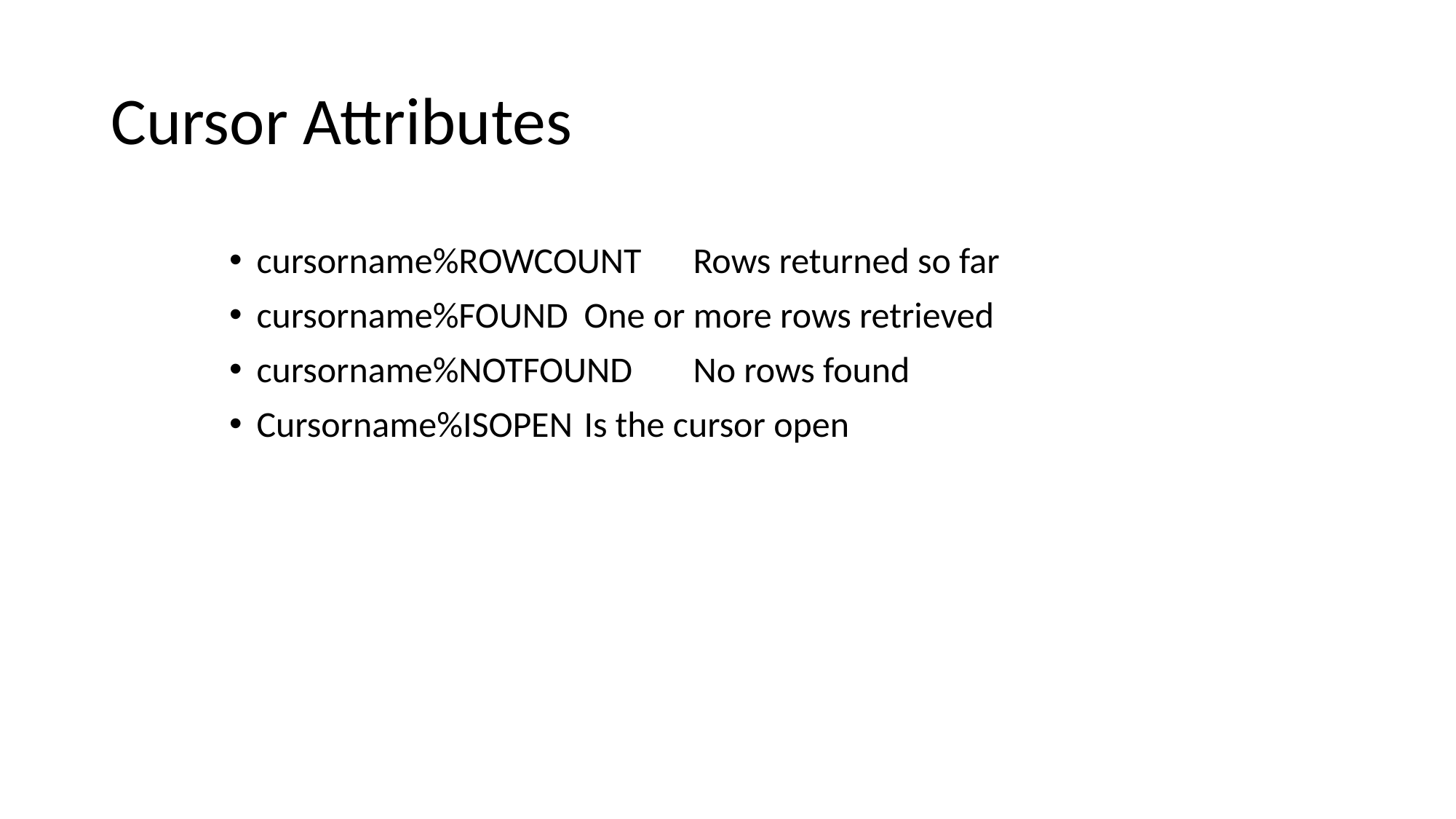

# Cursor Attributes
cursorname%ROWCOUNT	Rows returned so far
cursorname%FOUND	One or more rows retrieved
cursorname%NOTFOUND	No rows found
Cursorname%ISOPEN	Is the cursor open